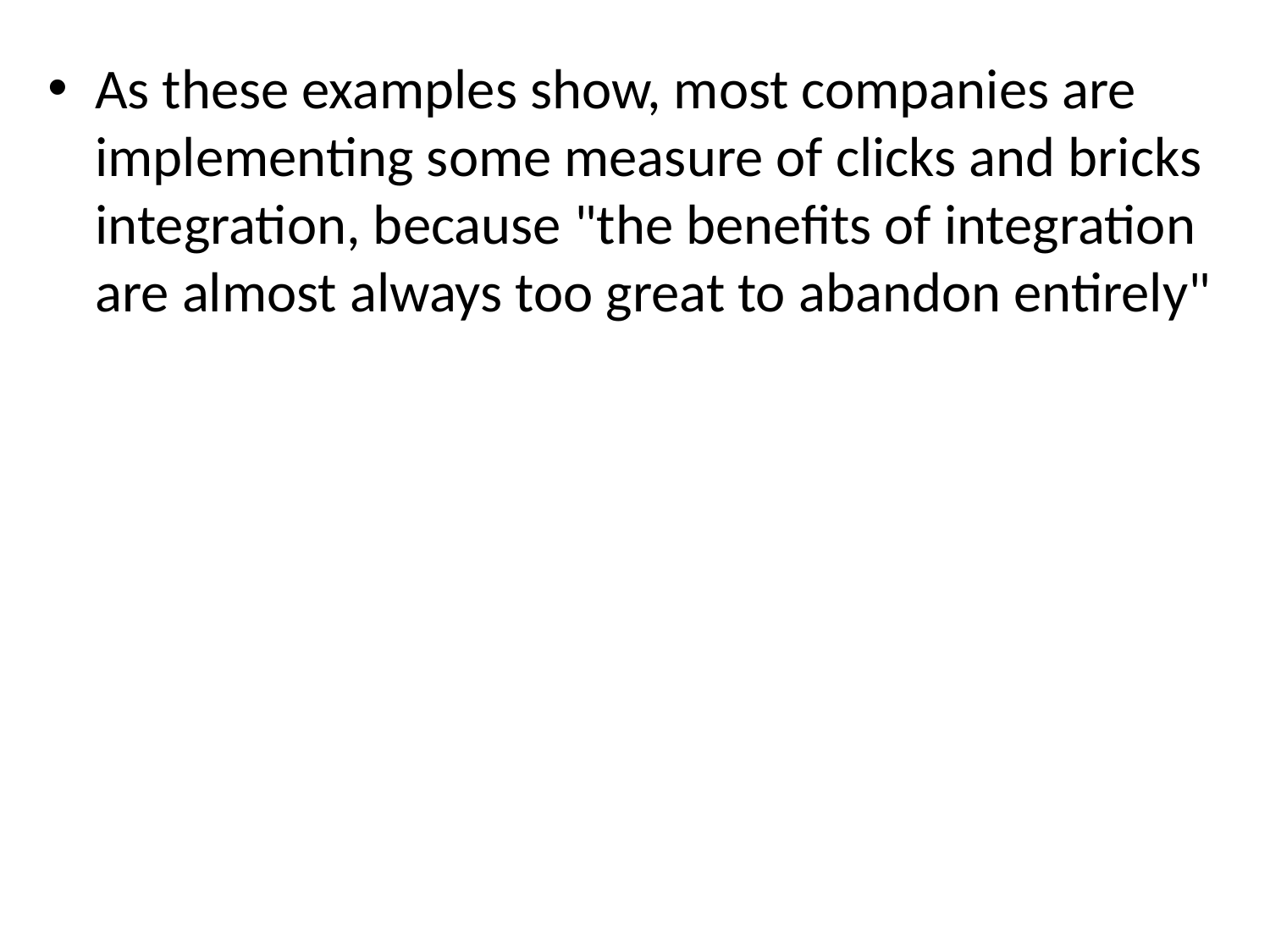

As these examples show, most companies are implementing some measure of clicks and bricks integration, because "the benefits of integration are almost always too great to abandon entirely"